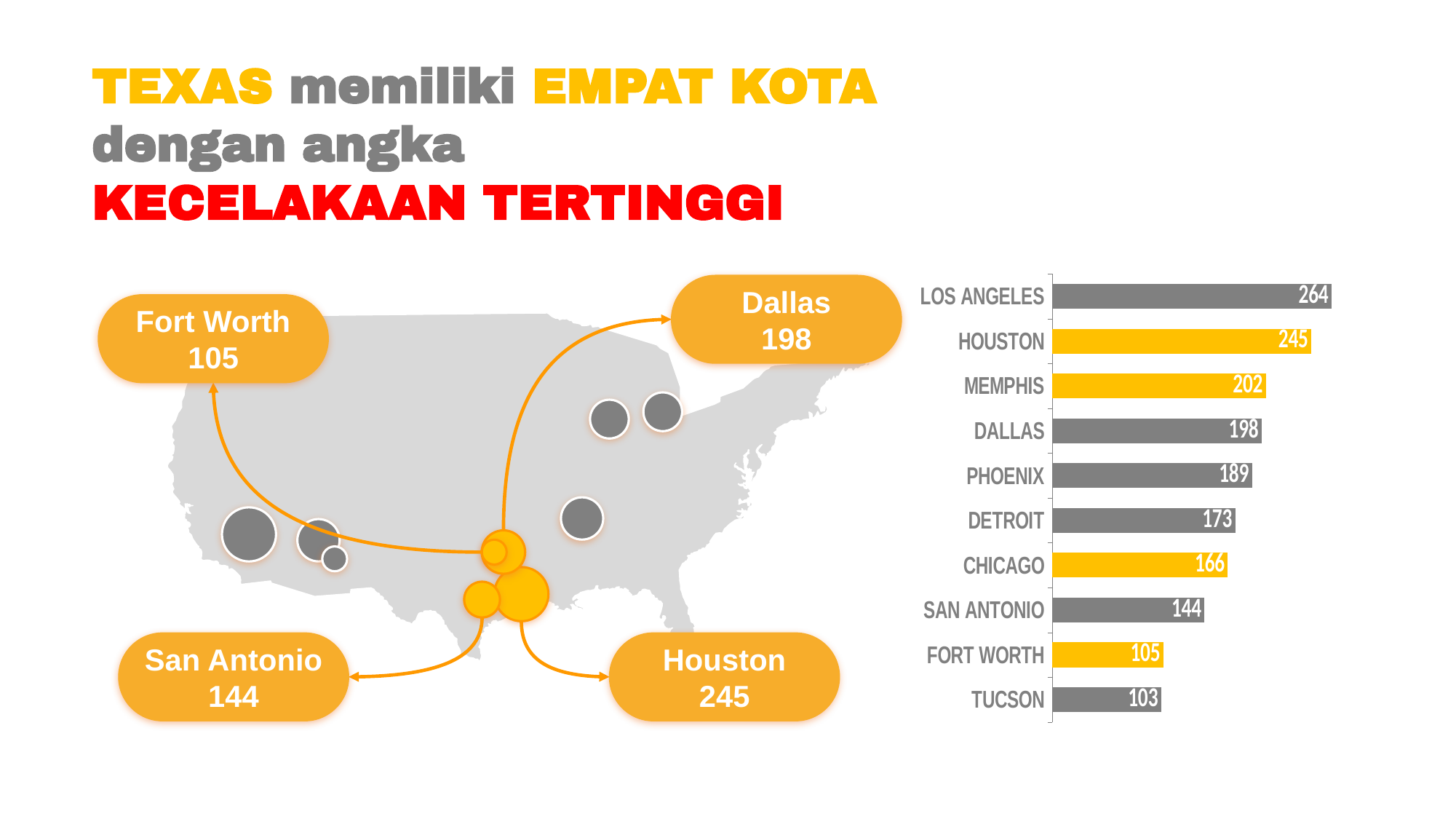

TEXAS memiliki EMPAT KOTA
dengan angka
KECELAKAAN TERTINGGI

### Chart

| Category | Total |
|---|---|
| TUCSON | 103.0 |
| FORT WORTH | 105.0 |
| SAN ANTONIO | 144.0 |
| CHICAGO | 166.0 |
| DETROIT | 173.0 |
| PHOENIX | 189.0 |
| DALLAS | 198.0 |
| MEMPHIS | 202.0 |
| HOUSTON | 245.0 |
| LOS ANGELES | 264.0 |
Dallas
198

Fort Worth
105

San Antonio
144
Houston
245